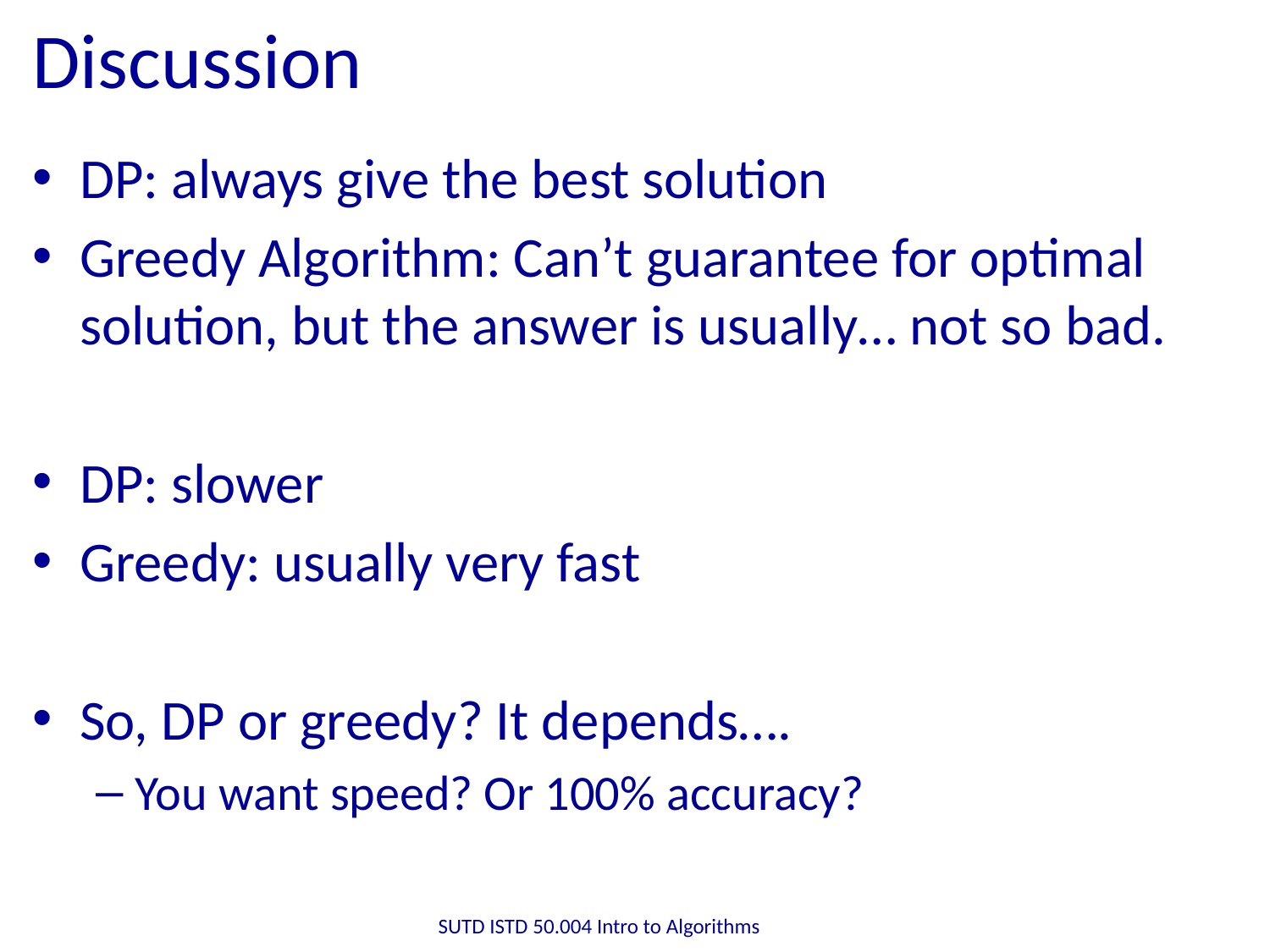

# Discussion
DP: always give the best solution
Greedy Algorithm: Can’t guarantee for optimal solution, but the answer is usually… not so bad.

DP: slower
Greedy: usually very fast

So, DP or greedy? It depends….
You want speed? Or 100% accuracy?
SUTD ISTD 50.004 Intro to Algorithms